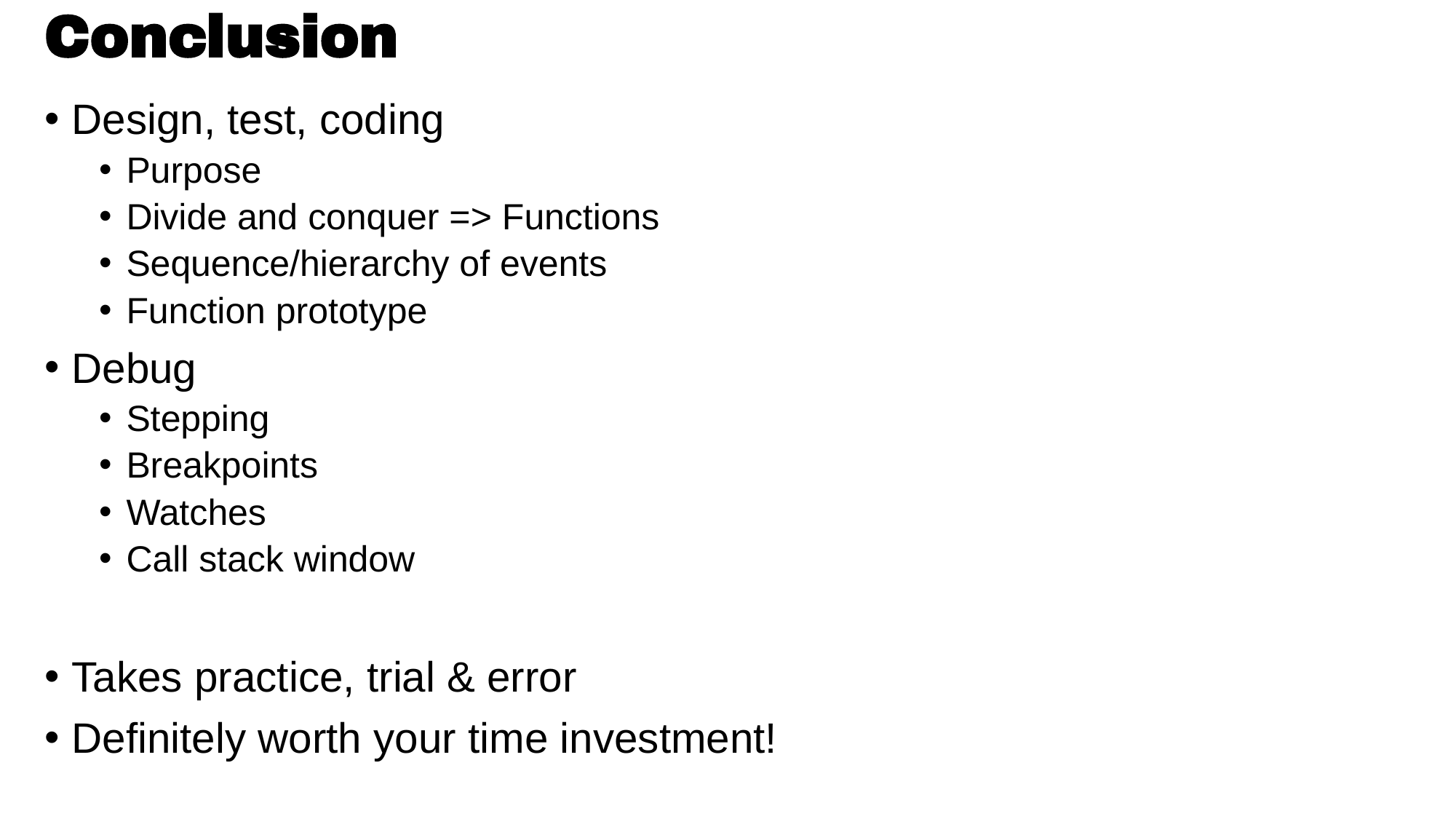

# Conclusion
Design, test, coding
Purpose
Divide and conquer => Functions
Sequence/hierarchy of events
Function prototype
Debug
Stepping
Breakpoints
Watches
Call stack window

Takes practice, trial & error
Definitely worth your time investment!